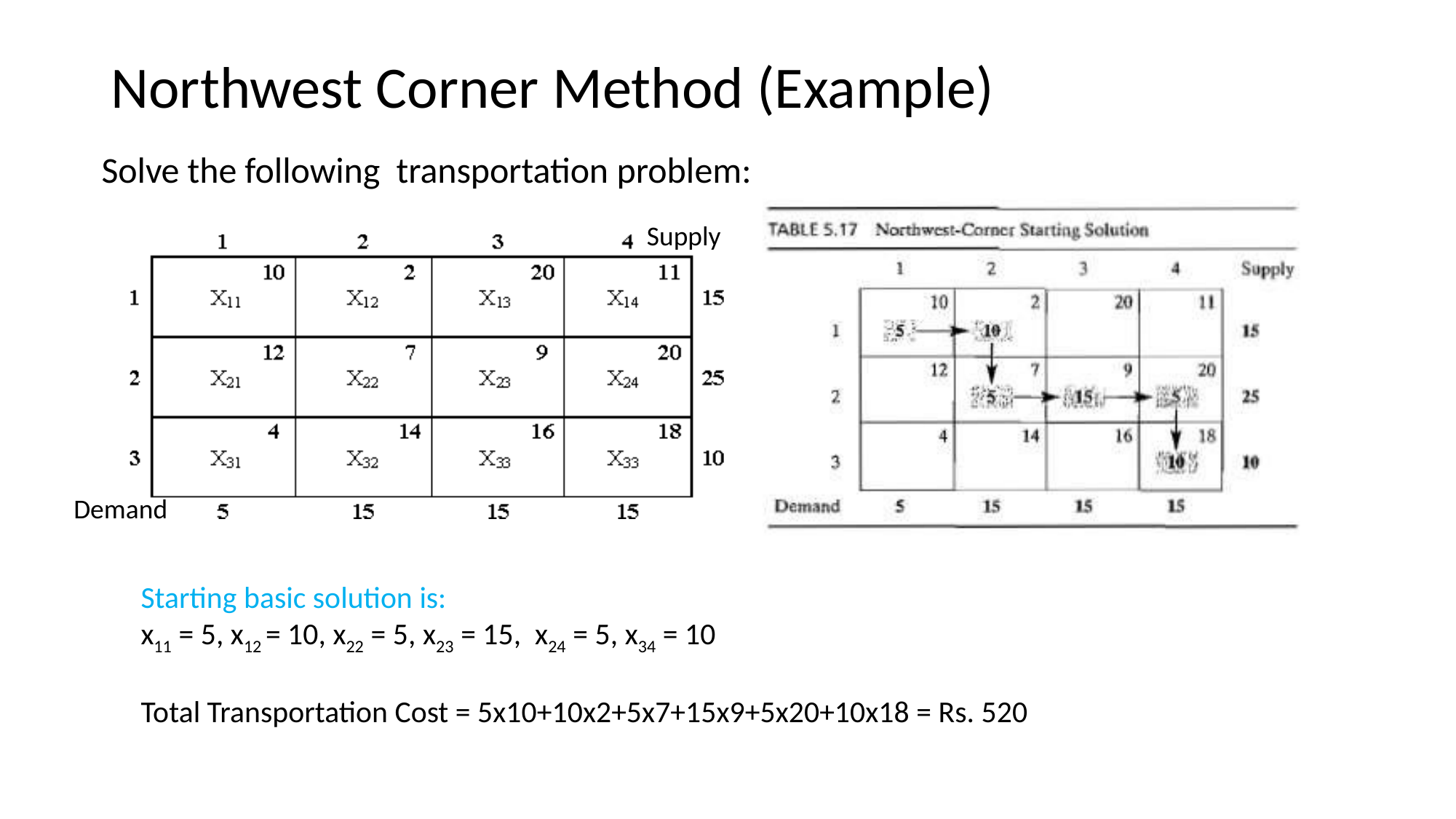

# Northwest Corner Method (Example)
Solve the following  transportation problem:

Supply

Demand
Starting basic solution is:
x11 = 5, x12 = 10, x22 = 5, x23 = 15,  x24 = 5, x34 = 10

Total Transportation Cost = 5x10+10x2+5x7+15x9+5x20+10x18 = Rs. 520